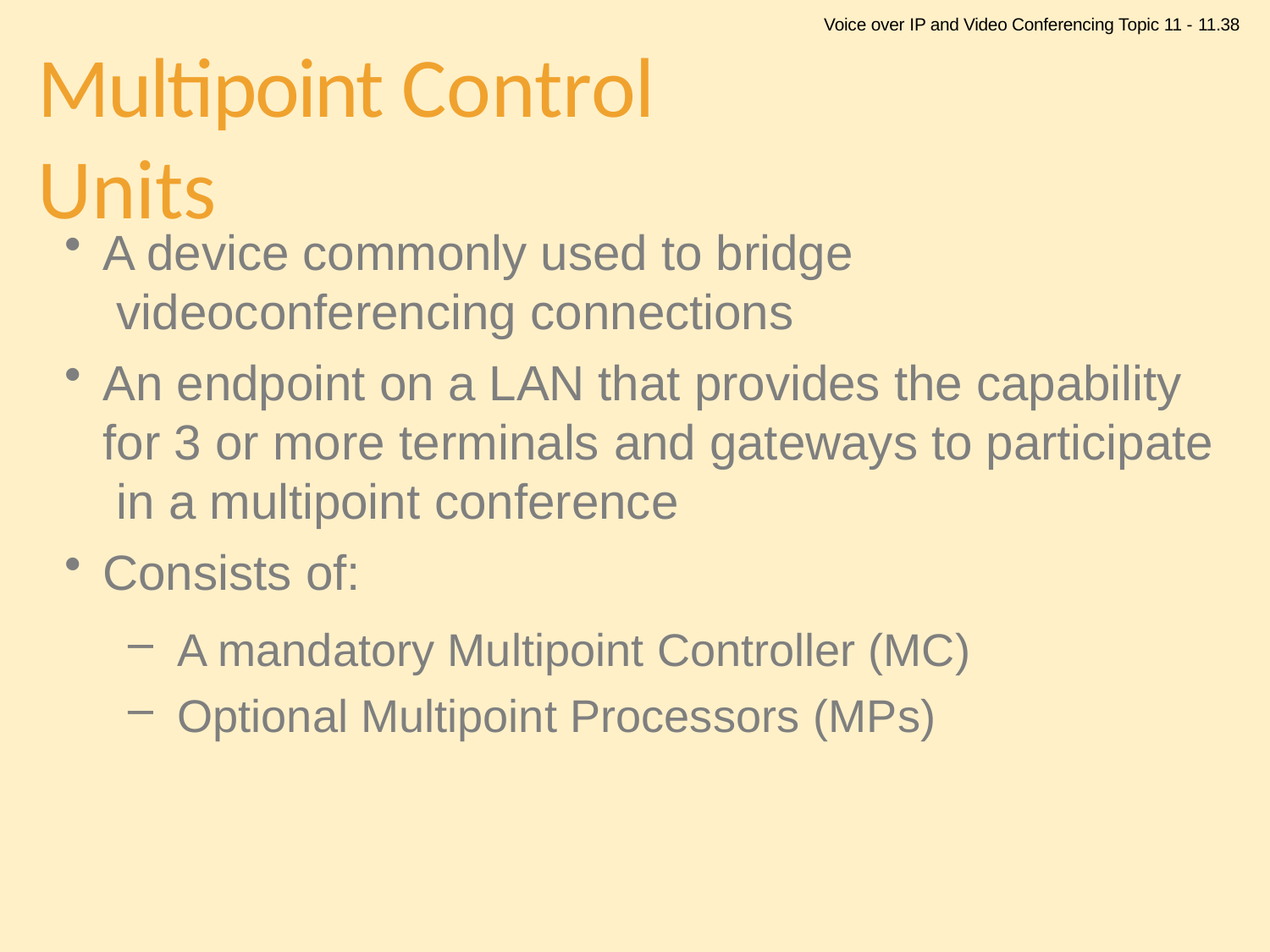

Voice over IP and Video Conferencing Topic 11 - 11.38
# Multipoint Control Units
A device commonly used to bridge  videoconferencing connections
An endpoint on a LAN that provides the capability  for 3 or more terminals and gateways to participate  in a multipoint conference
Consists of:
A mandatory Multipoint Controller (MC)
Optional Multipoint Processors (MPs)